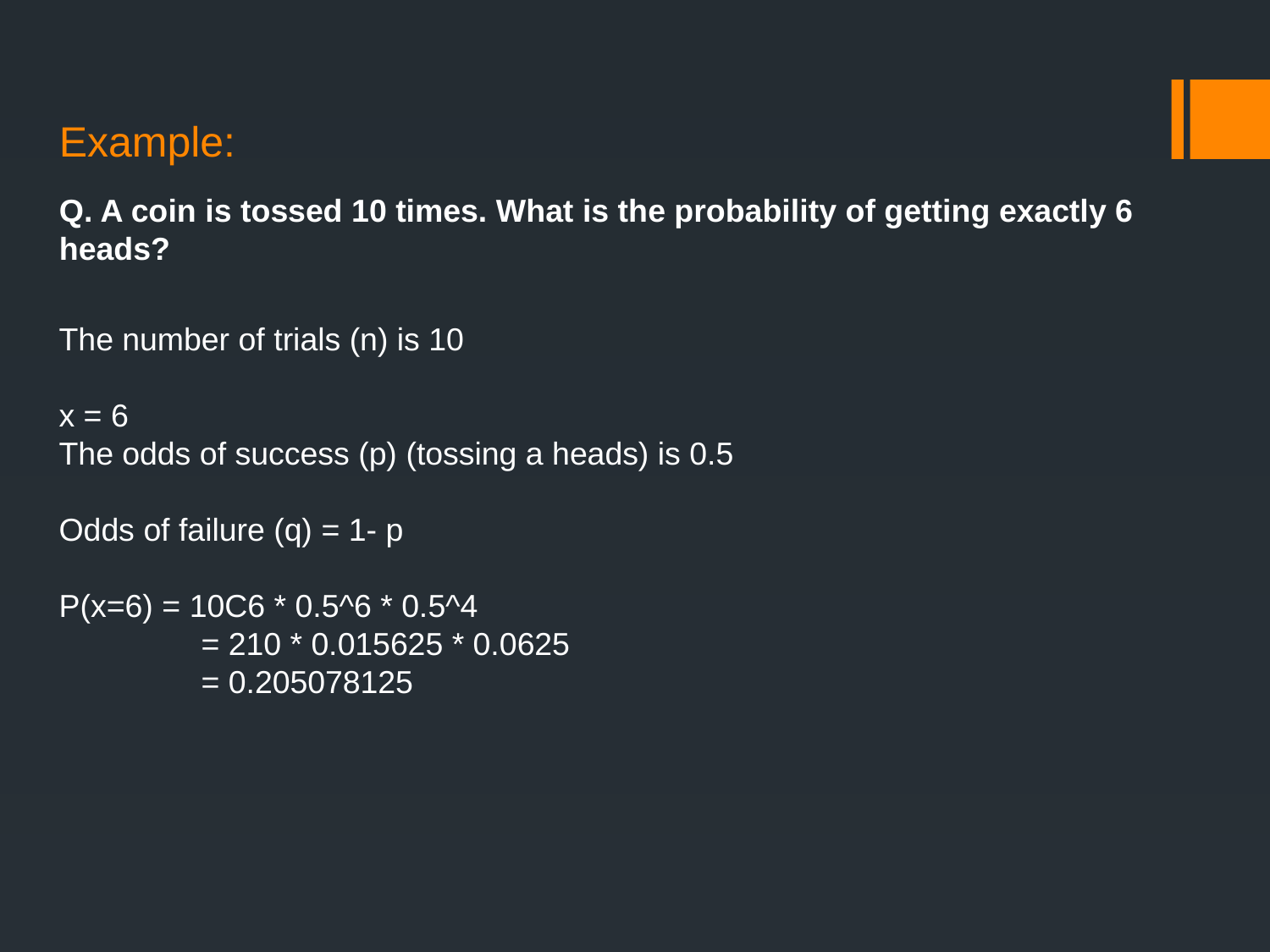

Example:
Q. A coin is tossed 10 times. What is the probability of getting exactly 6 heads?
The number of trials (n) is 10

x = 6
 The odds of success (p) (tossing a heads) is 0.5

Odds of failure (q) = 1- p

P(x=6) = 10C6 * 0.5^6 * 0.5^4
                = 210 * 0.015625 * 0.0625
                = 0.205078125